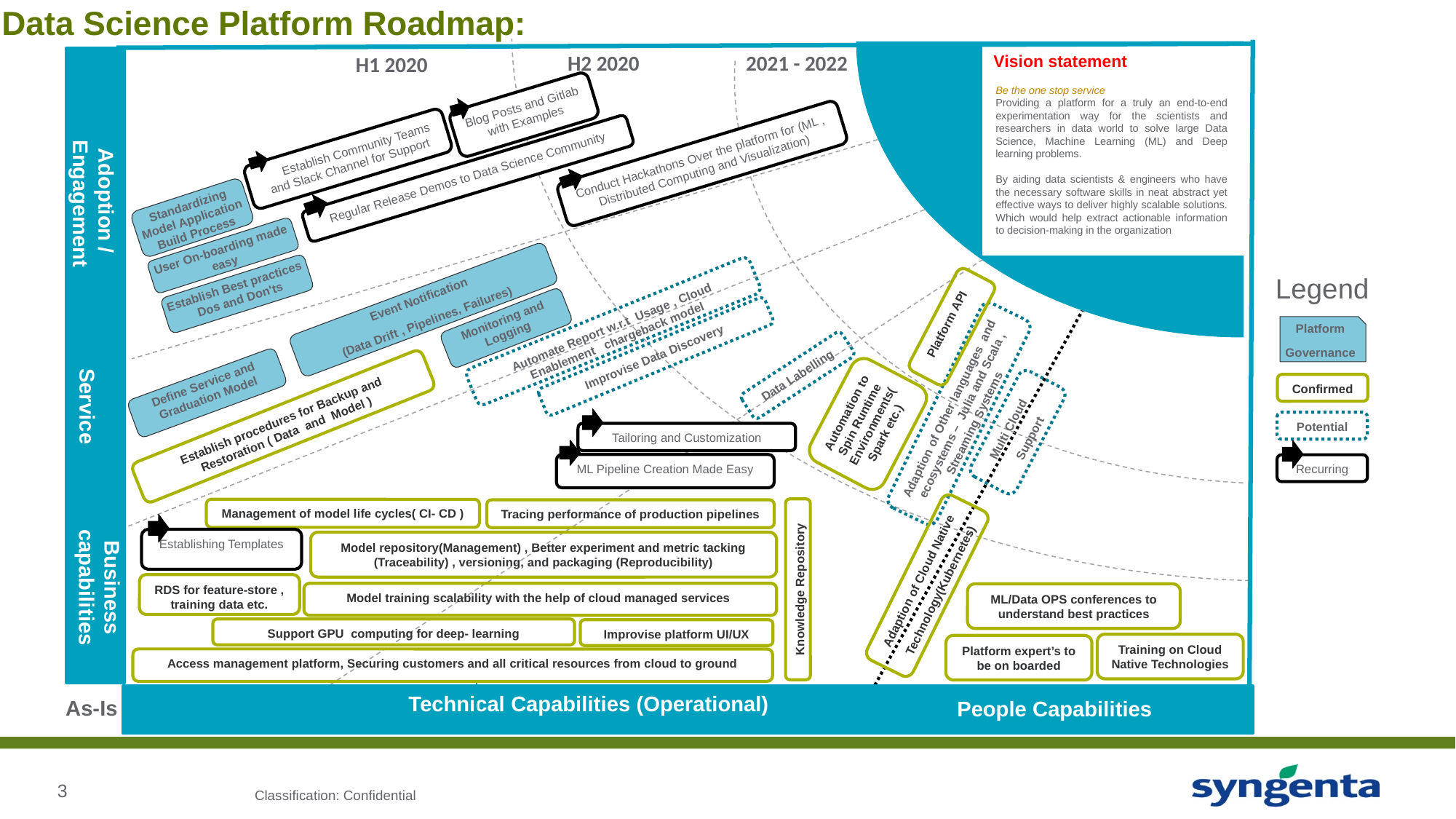

# Data Science Platform Roadmap:
H2 2020
2021 - 2022
Vision statement
H1 2020

Be the one stop service
Providing a platform for a truly an end-to-end experimentation way for the scientists and researchers in data world to solve large Data Science, Machine Learning (ML) and Deep learning problems.

By aiding data scientists & engineers who have the necessary software skills in neat abstract yet effective ways to deliver highly scalable solutions. Which would help extract actionable information to decision-making in the organization
Blog Posts and Gitlab with Examples

      Establish Community Teams and Slack Channel for Support
Conduct Hackathons Over the platform for (ML , Distributed Computing and Visualization)

Regular Release Demos to Data Science Community

Adoption /
 Engagement
Standardizing Model Application Build Process

User On-boarding made easy
Legend
Establish Best practices  Dos and Don'ts
Event Notification
(Data Drift , Pipelines, Failures)
Platform API

Monitoring and Logging
Automate Report w.r.t  Usage , Cloud Enablement   chargeback model
Platform
Governance
Improvise Data Discovery
Data Labelling
Define Service and Graduation Model
Confirmed
Service
Automation to Spin Runtime Environments(Spark etc.)

Adaption of Other languages  and ecosystems –  Julia and Scala , Streaming Systems
Establish procedures for Backup and Restoration ( Data  and  Model )
Multi Cloud
Support

Potential
Tailoring and Customization

ML Pipeline Creation Made Easy
Recurring
Management of model life cycles( CI- CD )
Tracing performance of production pipelines

Establishing Templates
Model repository(Management) , Better experiment and metric tacking (Traceability) , versioning, and packaging (Reproducibility)
Business
capabilities
Adaption of Cloud Native
 Technology(Kubernetes)
RDS for feature-store , training data etc.
Knowledge Repository
Model training scalability with the help of cloud managed services
ML/Data OPS conferences to understand best practices
Support GPU  computing for deep- learning
Improvise platform UI/UX
Training on Cloud Native Technologies
Platform expert’s to be on boarded
Access management platform, Securing customers and all critical resources from cloud to ground
Technical Capabilities (Operational)

As-Is
People Capabilities
Classification: Confidential